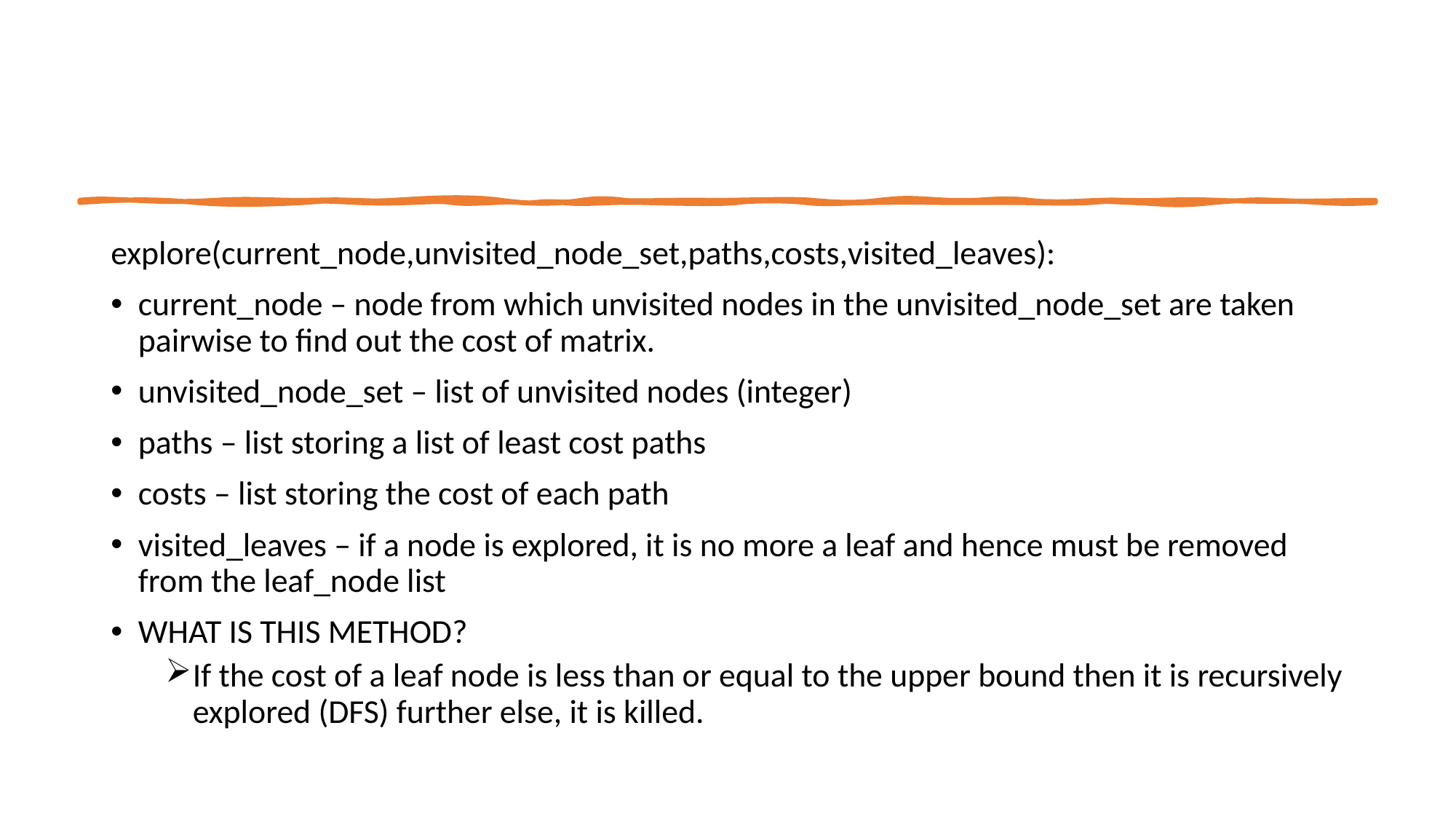

explore(current_node,unvisited_node_set,paths,costs,visited_leaves):
current_node – node from which unvisited nodes in the unvisited_node_set are taken pairwise to find out the cost of matrix.
unvisited_node_set – list of unvisited nodes (integer)
paths – list storing a list of least cost paths
costs – list storing the cost of each path
visited_leaves – if a node is explored, it is no more a leaf and hence must be removed from the leaf_node list
WHAT IS THIS METHOD?
If the cost of a leaf node is less than or equal to the upper bound then it is recursively explored (DFS) further else, it is killed.